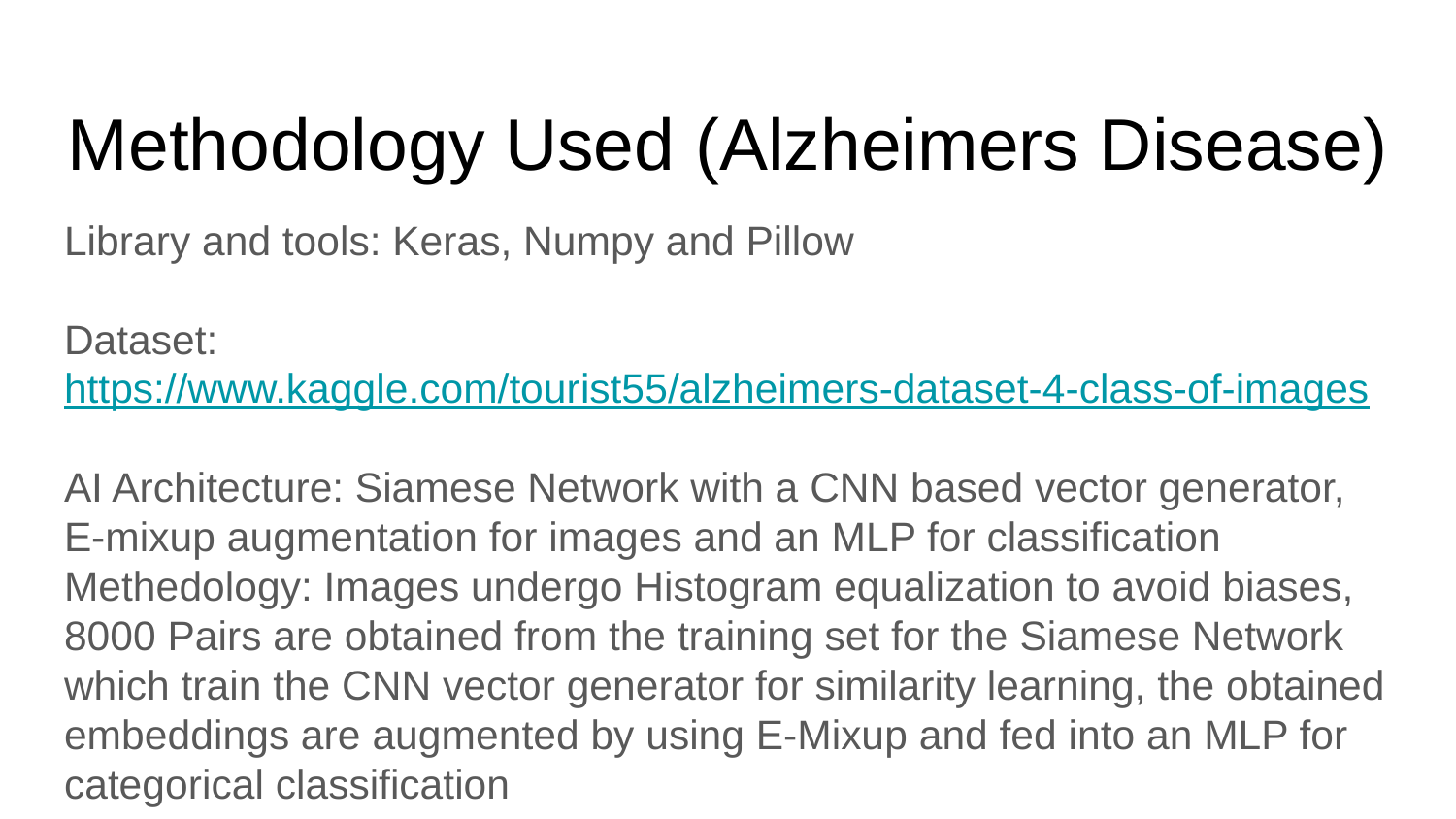

# Methodology Used (Alzheimers Disease)
Library and tools: Keras, Numpy and Pillow

Dataset: https://www.kaggle.com/tourist55/alzheimers-dataset-4-class-of-images

AI Architecture: Siamese Network with a CNN based vector generator, E-mixup augmentation for images and an MLP for classification
Methedology: Images undergo Histogram equalization to avoid biases, 8000 Pairs are obtained from the training set for the Siamese Network which train the CNN vector generator for similarity learning, the obtained embeddings are augmented by using E-Mixup and fed into an MLP for categorical classification